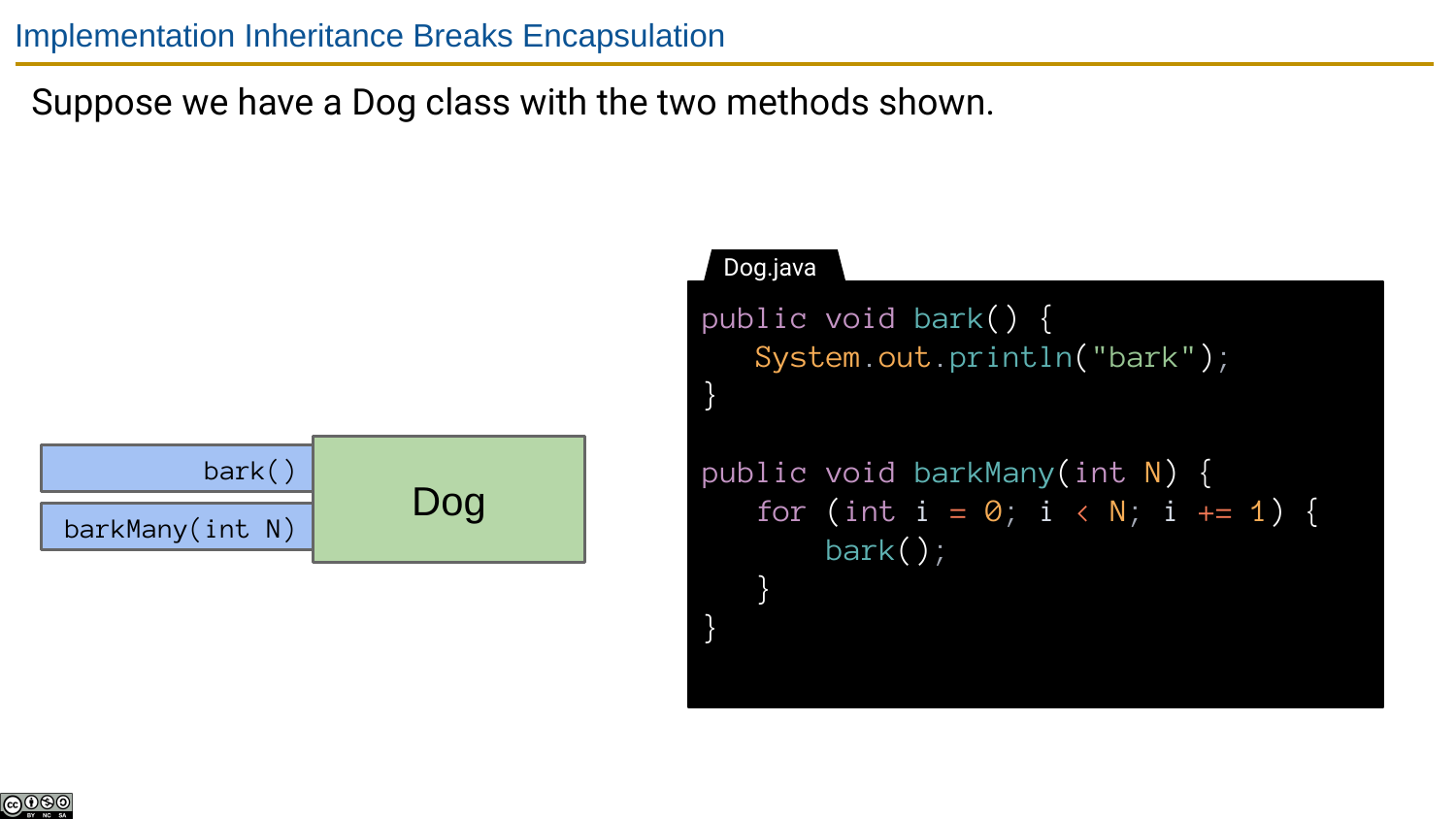

# Implementation Inheritance Breaks Encapsulation
Suppose we have a Dog class with the two methods shown.
Dog.java
public void bark() {
   System.out.println("bark");
}

public void barkMany(int N) {
   for (int i = 0; i < N; i += 1) {
       bark();
   }
}
Dog
bark()
barkMany(int N)